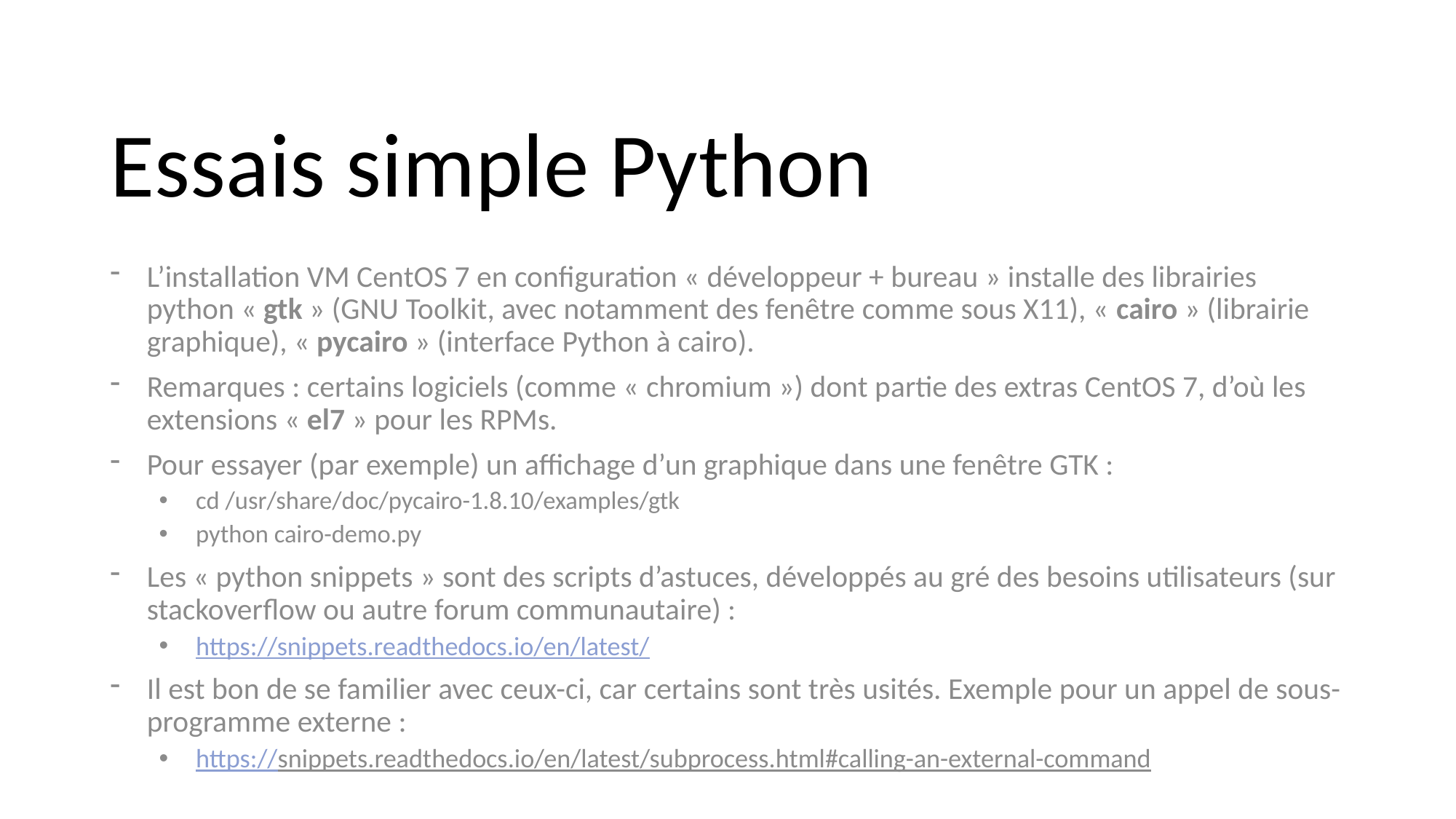

# Essais simple Python
L’installation VM CentOS 7 en configuration « développeur + bureau » installe des librairies python « gtk » (GNU Toolkit, avec notamment des fenêtre comme sous X11), « cairo » (librairie graphique), « pycairo » (interface Python à cairo).
Remarques : certains logiciels (comme « chromium ») dont partie des extras CentOS 7, d’où les extensions « el7 » pour les RPMs.
Pour essayer (par exemple) un affichage d’un graphique dans une fenêtre GTK :
cd /usr/share/doc/pycairo-1.8.10/examples/gtk
python cairo-demo.py
Les « python snippets » sont des scripts d’astuces, développés au gré des besoins utilisateurs (sur stackoverflow ou autre forum communautaire) :
https://snippets.readthedocs.io/en/latest/
Il est bon de se familier avec ceux-ci, car certains sont très usités. Exemple pour un appel de sous-programme externe :
https://snippets.readthedocs.io/en/latest/subprocess.html#calling-an-external-command